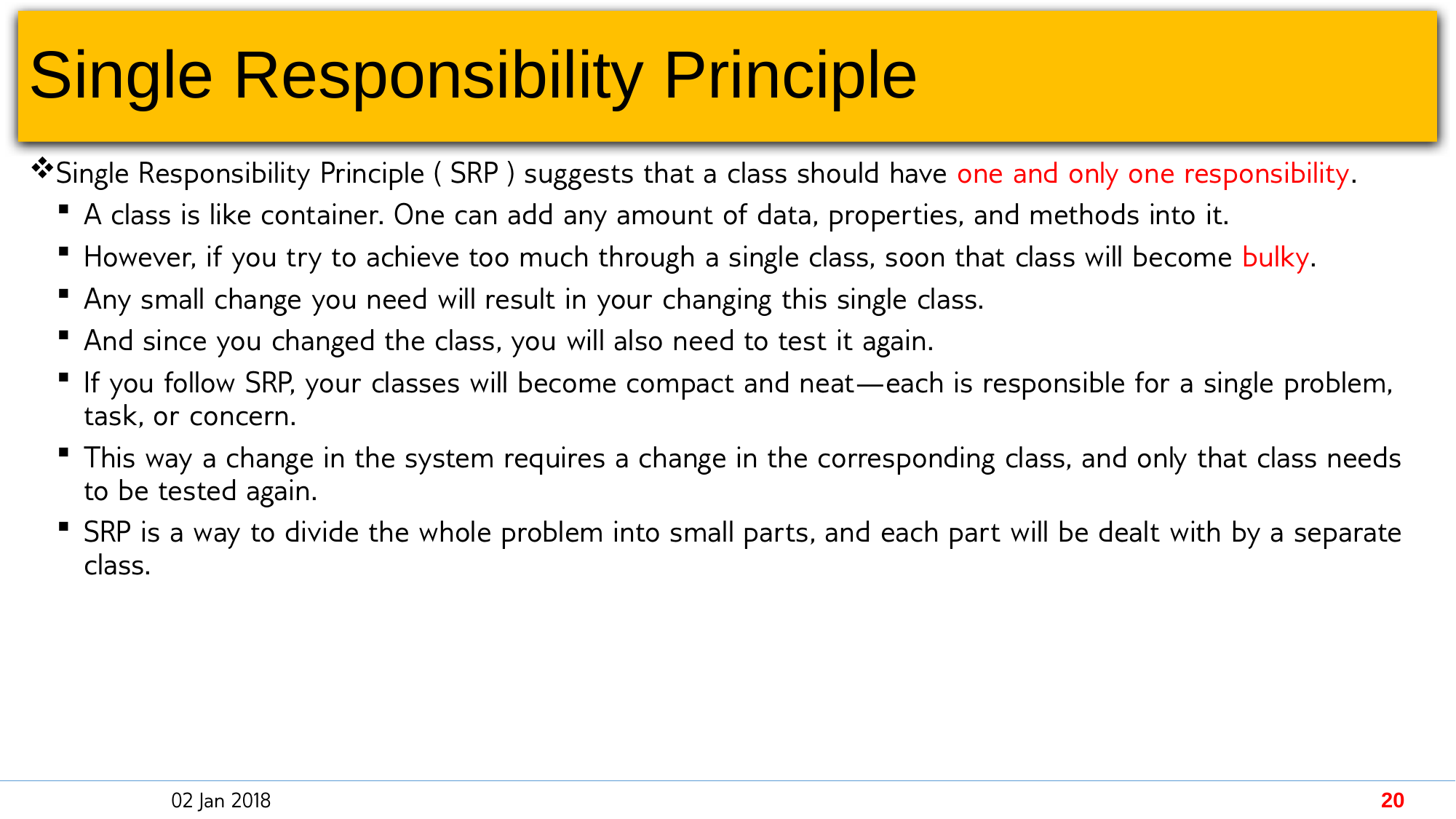

# Single Responsibility Principle
Single Responsibility Principle ( SRP ) suggests that a class should have one and only one responsibility.
A class is like container. One can add any amount of data, properties, and methods into it.
However, if you try to achieve too much through a single class, soon that class will become bulky.
Any small change you need will result in your changing this single class.
And since you changed the class, you will also need to test it again.
If you follow SRP, your classes will become compact and neat—each is responsible for a single problem, task, or concern.
This way a change in the system requires a change in the corresponding class, and only that class needs to be tested again.
SRP is a way to divide the whole problem into small parts, and each part will be dealt with by a separate class.

02 Jan 2018
20